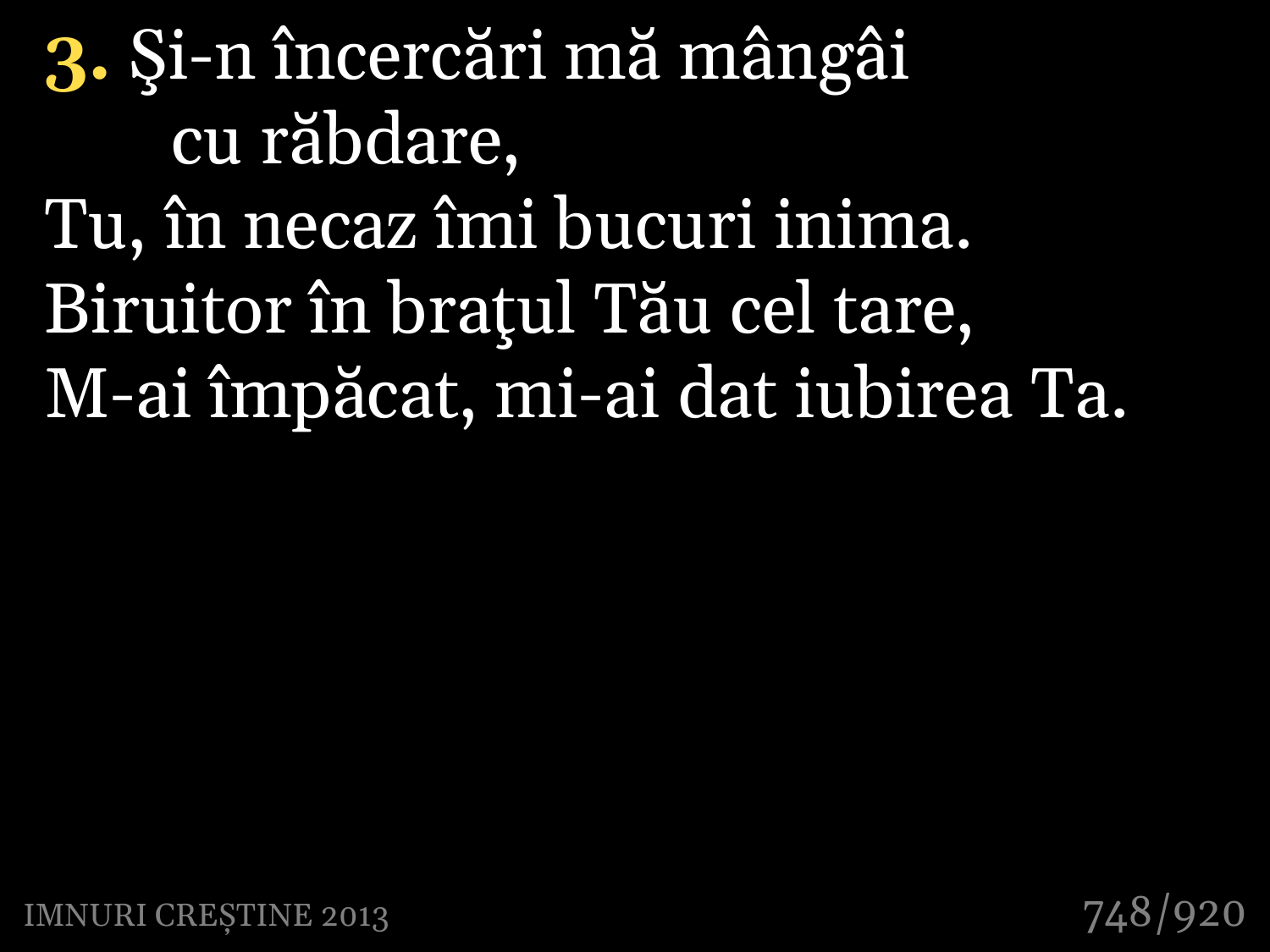

3. Şi-n încercări mă mângâi
	cu răbdare,
Tu, în necaz îmi bucuri inima.
Biruitor în braţul Tău cel tare,
M-ai împăcat, mi-ai dat iubirea Ta.
748/920
IMNURI CREȘTINE 2013